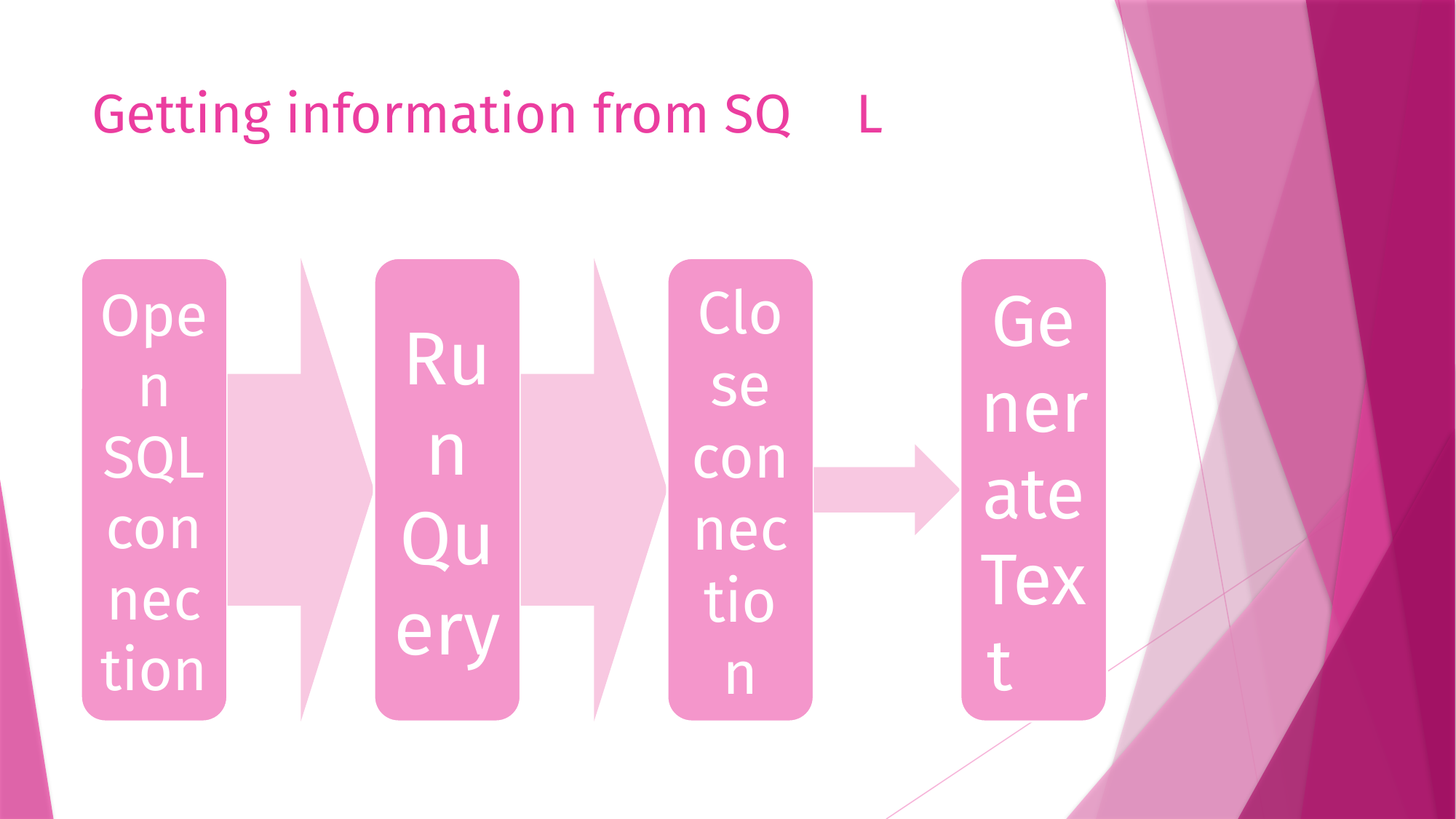

# Getting information from SQ	L
Open SQL connection
Run Query
Close connection
Generate Text